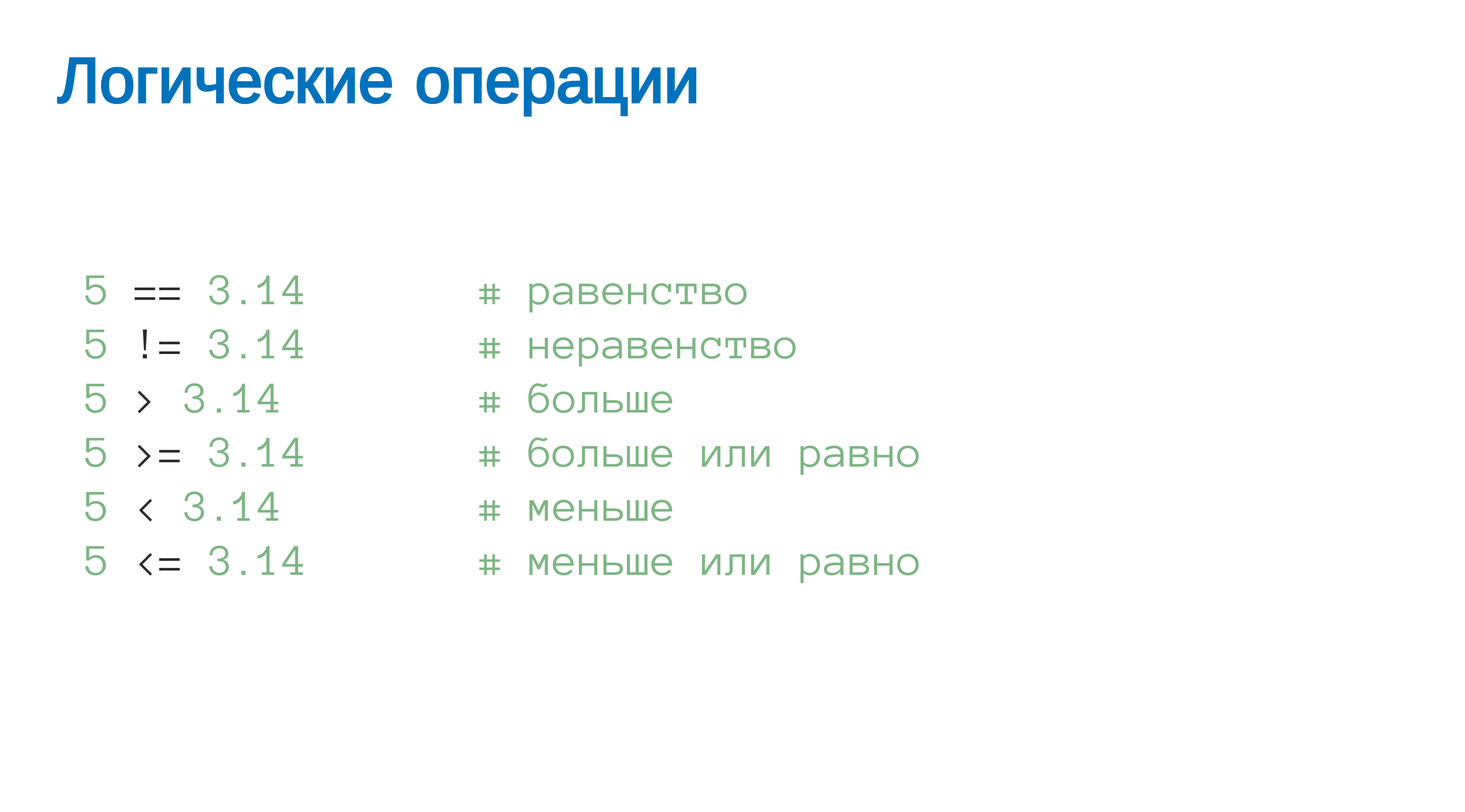

# Логические операции
5 == 3.14       # равенство
5 != 3.14       # неравенство
5 > 3.14        # больше
5 >= 3.14       # больше или равно
5 < 3.14        # меньше
5 <= 3.14       # меньше или равно
15